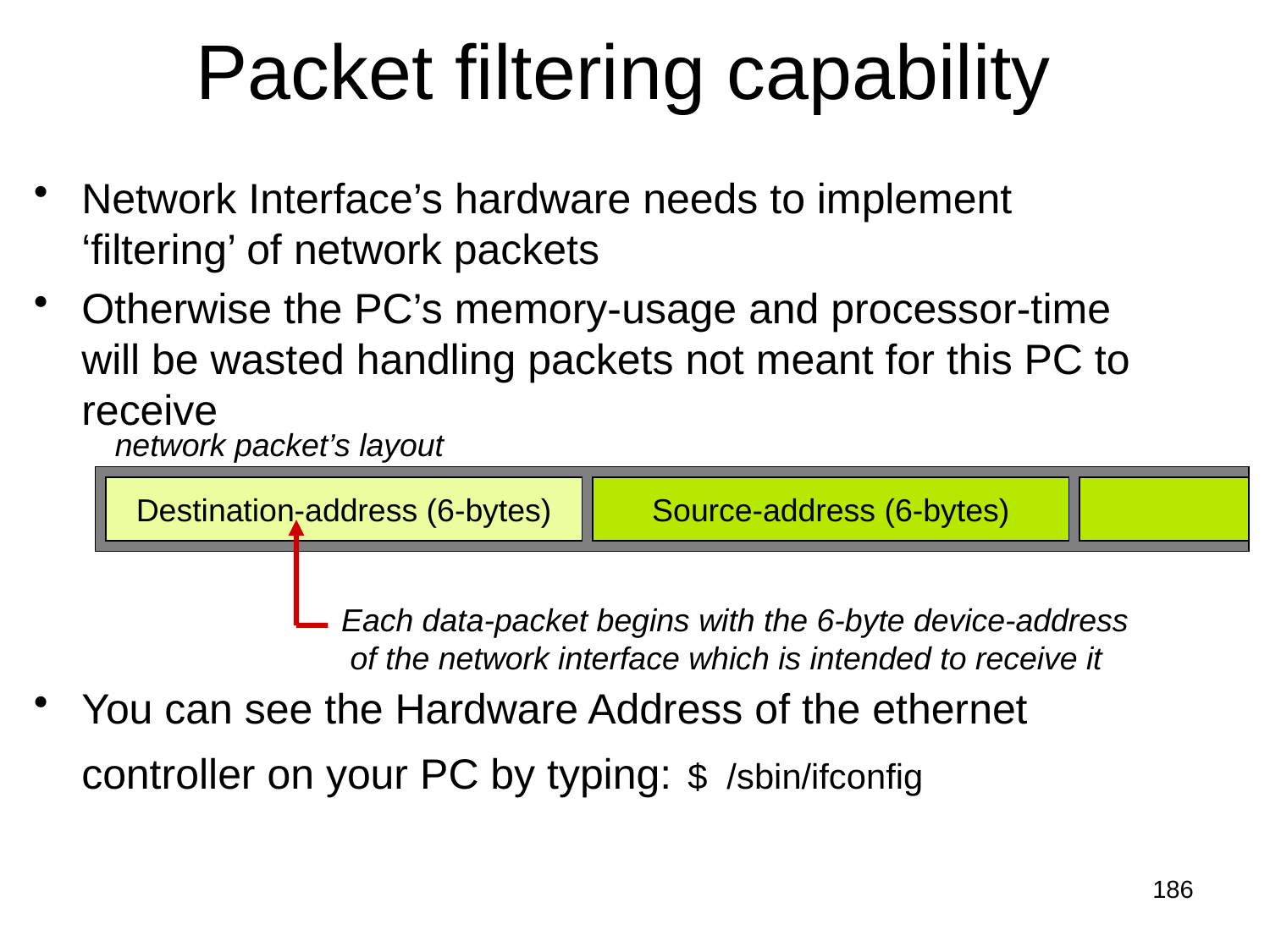

# Packet filtering capability
Network Interface’s hardware needs to implement ‘filtering’ of network packets
Otherwise the PC’s memory-usage and processor-time will be wasted handling packets not meant for this PC to receive

You can see the Hardware Address of the ethernet controller on your PC by typing: $  /sbin/ifconfig

 network packet’s layout

Destination-address (6-bytes)
Source-address (6-bytes)

Each data-packet begins with the 6-byte device-address
 of the network interface which is intended to receive it

186